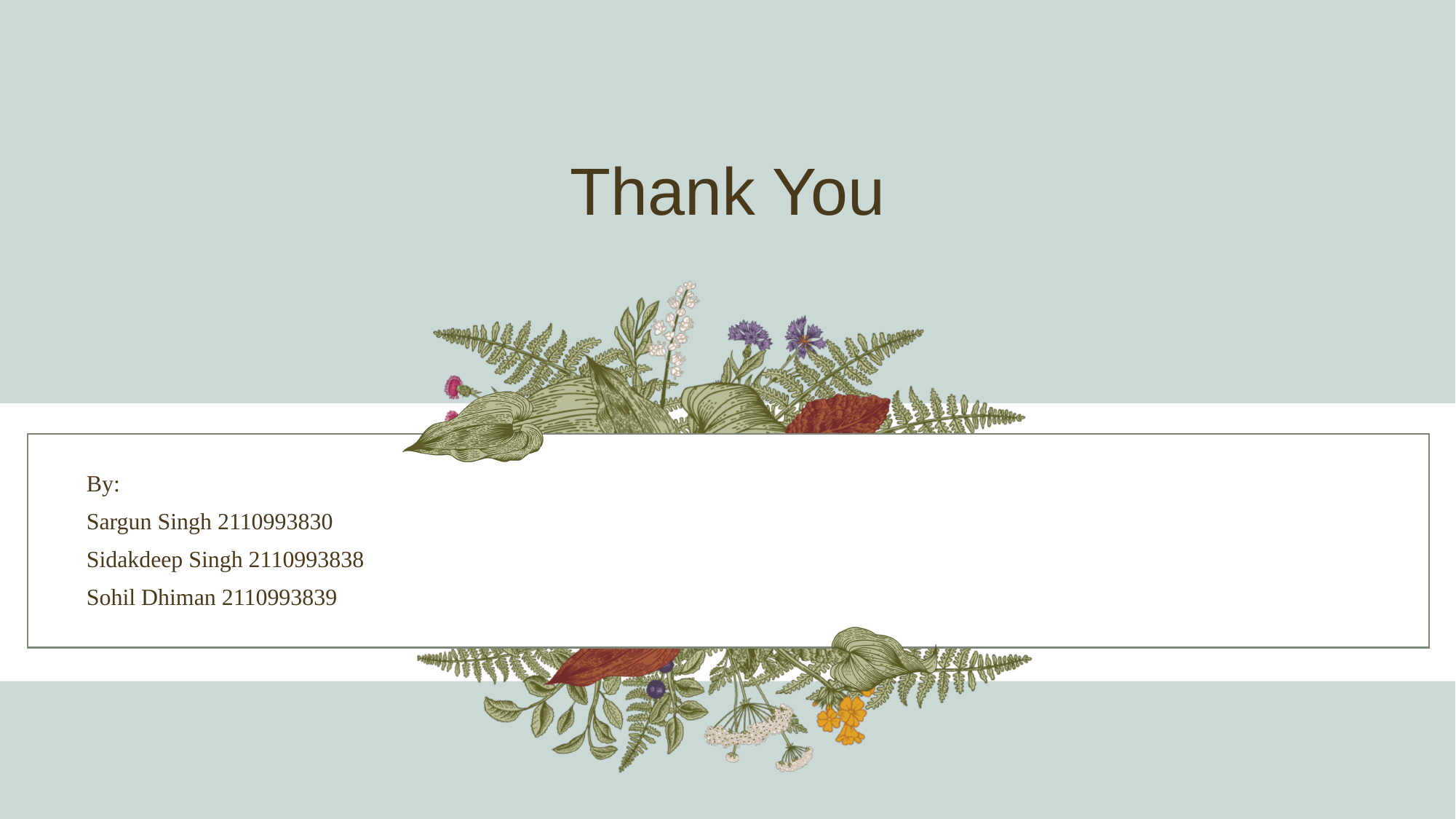

# Thank You
By:
Sargun Singh 2110993830
Sidakdeep Singh 2110993838
Sohil Dhiman 2110993839